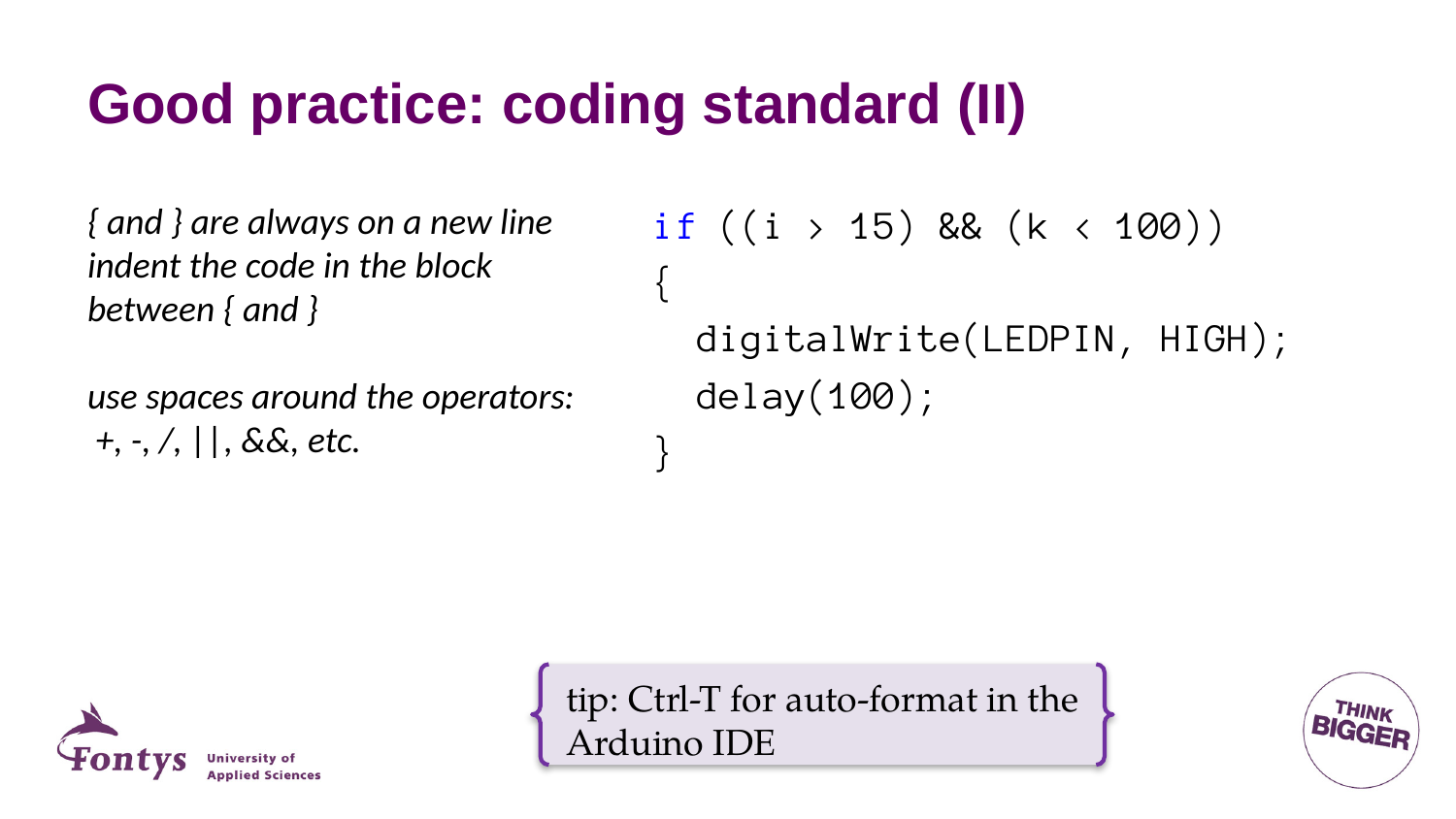

# Good practice: coding standard (II)
if ((i > 15) && (k < 100))
{
  digitalWrite(LEDPIN, HIGH);
  delay(100);
}

{ and } are always on a new line
indent the code in the block
between { and }

use spaces around the operators:
 +, -, /, ||, &&, etc.

tip: Ctrl-T for auto-format in the Arduino IDE